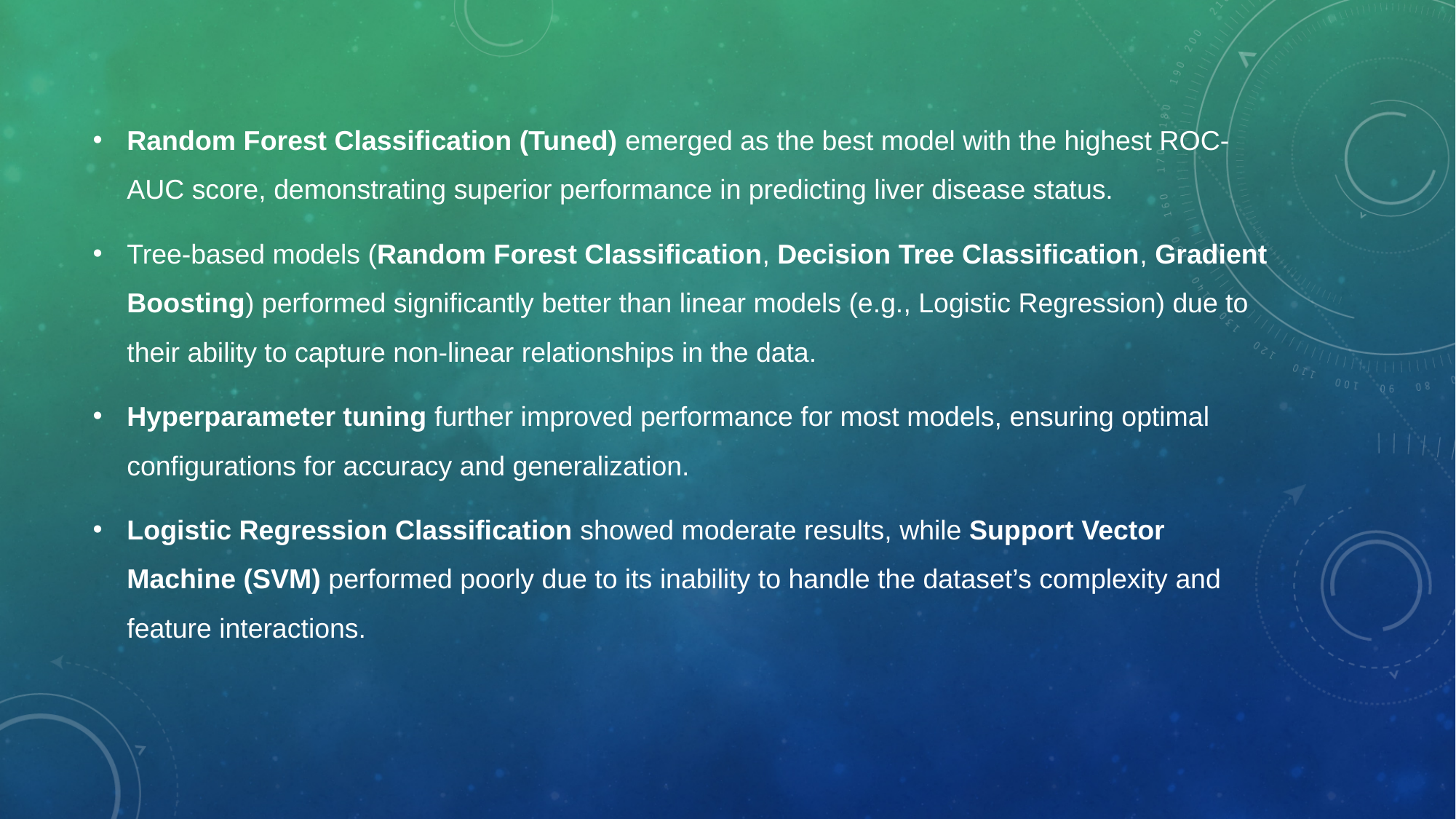

Random Forest Classification (Tuned) emerged as the best model with the highest ROC-AUC score, demonstrating superior performance in predicting liver disease status.
Tree-based models (Random Forest Classification, Decision Tree Classification, Gradient Boosting) performed significantly better than linear models (e.g., Logistic Regression) due to their ability to capture non-linear relationships in the data.
Hyperparameter tuning further improved performance for most models, ensuring optimal configurations for accuracy and generalization.
Logistic Regression Classification showed moderate results, while Support Vector Machine (SVM) performed poorly due to its inability to handle the dataset’s complexity and feature interactions.